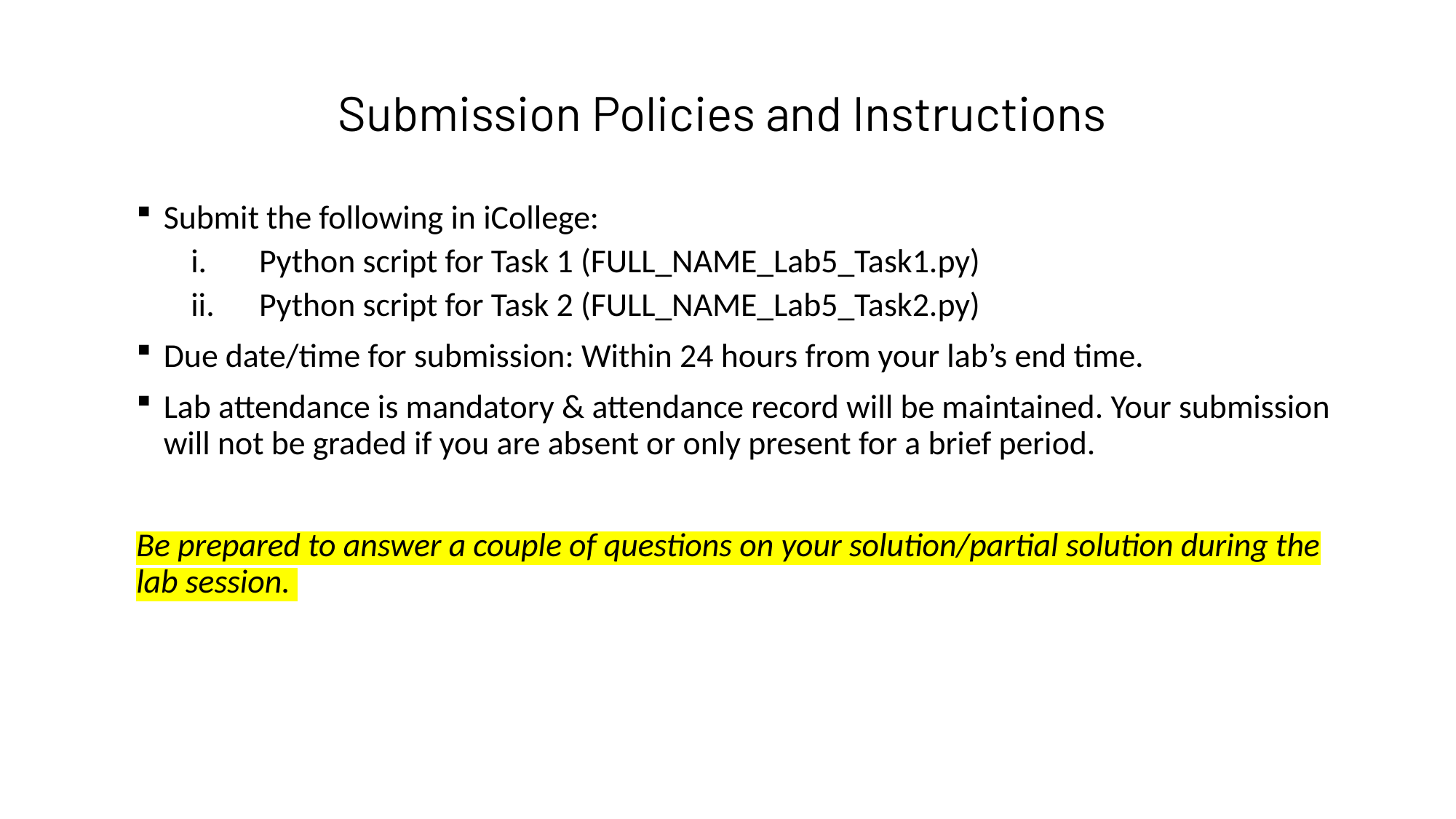

# Submission Policies and Instructions
Submit the following in iCollege:
Python script for Task 1 (FULL_NAME_Lab5_Task1.py)
Python script for Task 2 (FULL_NAME_Lab5_Task2.py)
Due date/time for submission: Within 24 hours from your lab’s end time.
Lab attendance is mandatory & attendance record will be maintained. Your submission will not be graded if you are absent or only present for a brief period.

Be prepared to answer a couple of questions on your solution/partial solution during the lab session.